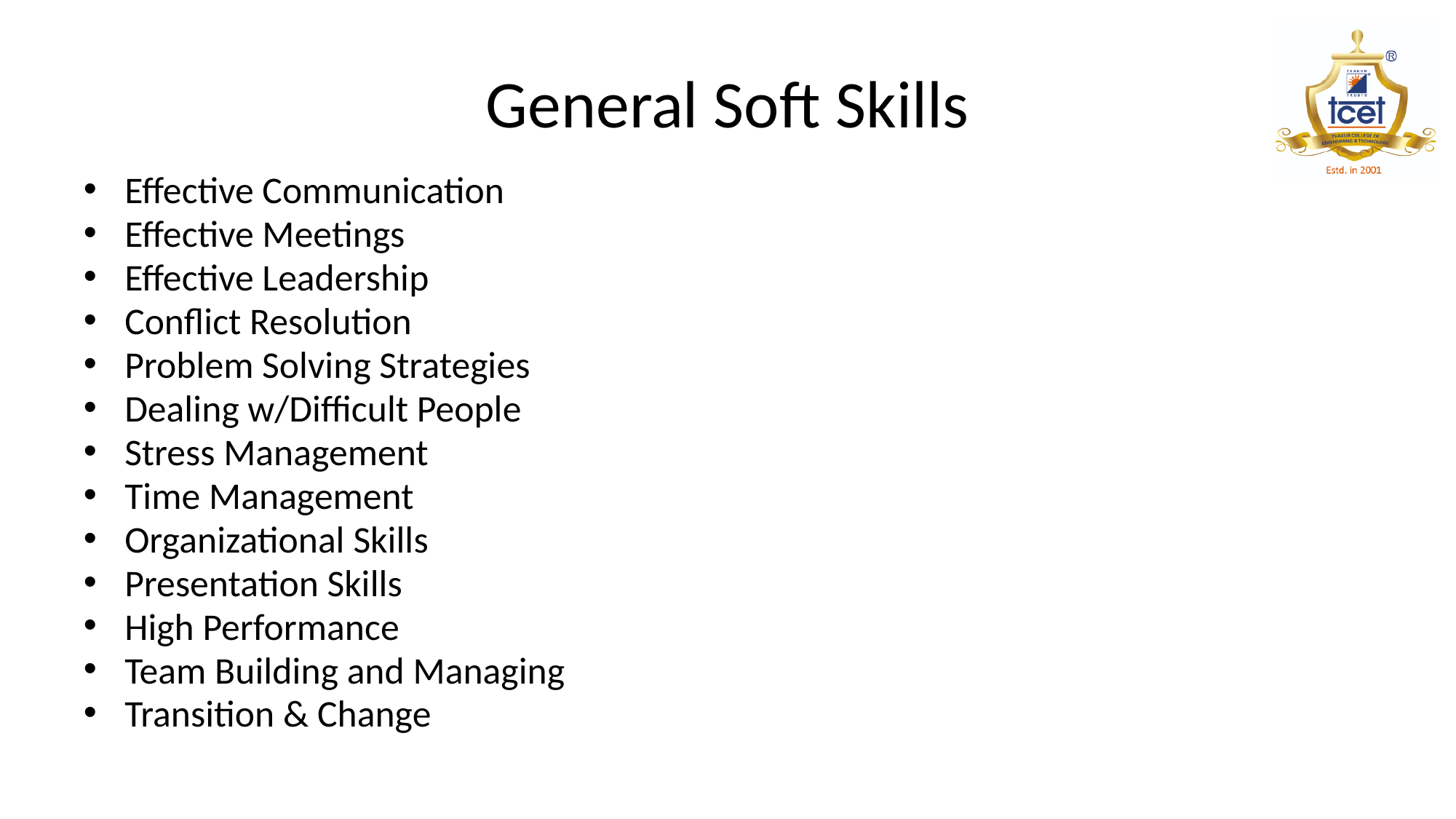

# General Soft Skills
Effective Communication
Effective Meetings
Effective Leadership
Conflict Resolution
Problem Solving Strategies
Dealing w/Difficult People
Stress Management
Time Management
Organizational Skills
Presentation Skills
High Performance
Team Building and Managing
Transition & Change